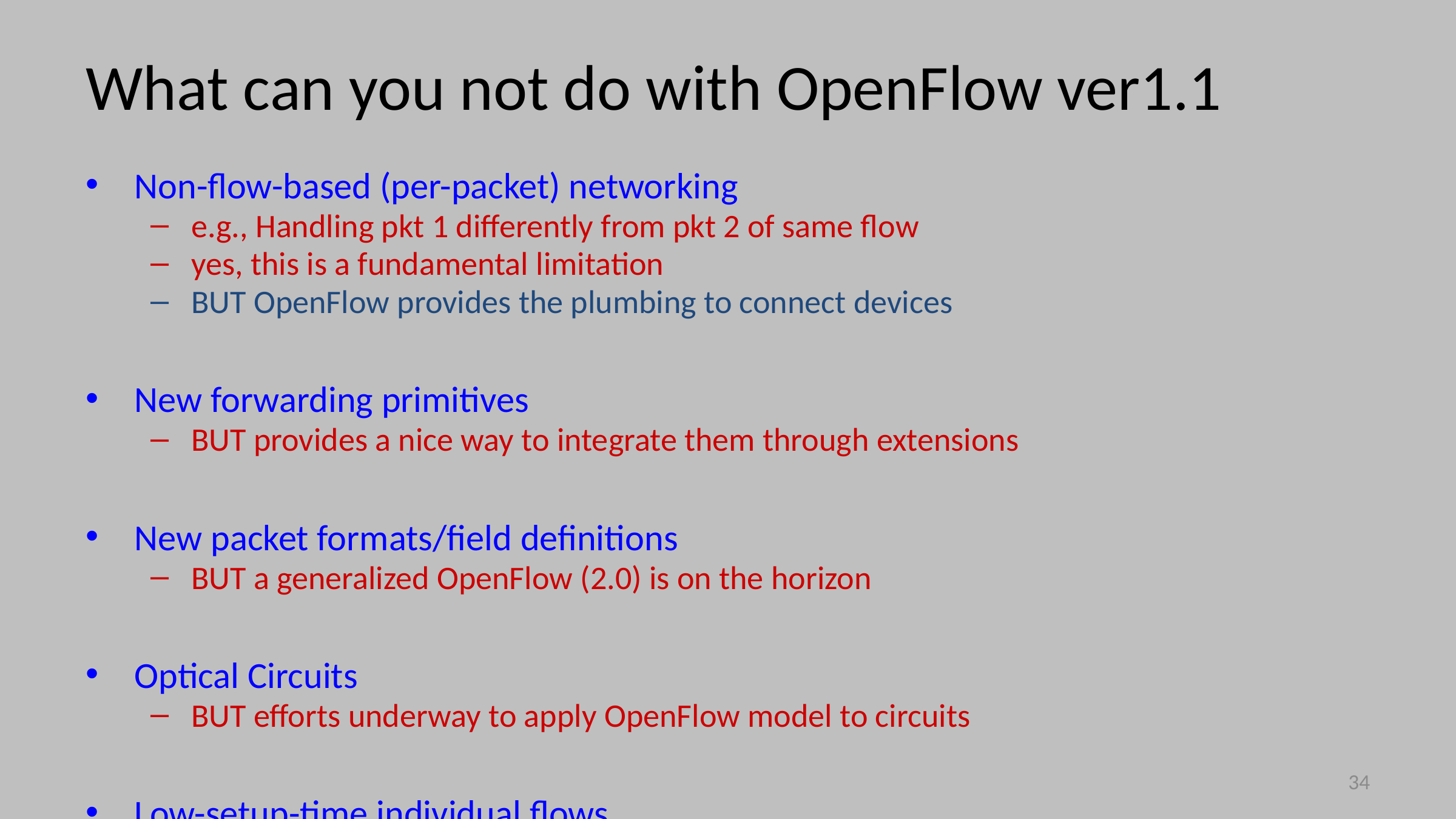

# What can you not do with OpenFlow ver1.1
Non-flow-based (per-packet) networking
e.g., Handling pkt 1 differently from pkt 2 of same flow
yes, this is a fundamental limitation
BUT OpenFlow provides the plumbing to connect devices

New forwarding primitives
BUT provides a nice way to integrate them through extensions

New packet formats/field definitions
BUT a generalized OpenFlow (2.0) is on the horizon

Optical Circuits
BUT efforts underway to apply OpenFlow model to circuits

Low-setup-time individual flows
BUT can push down flows proactively to avoid delays
34